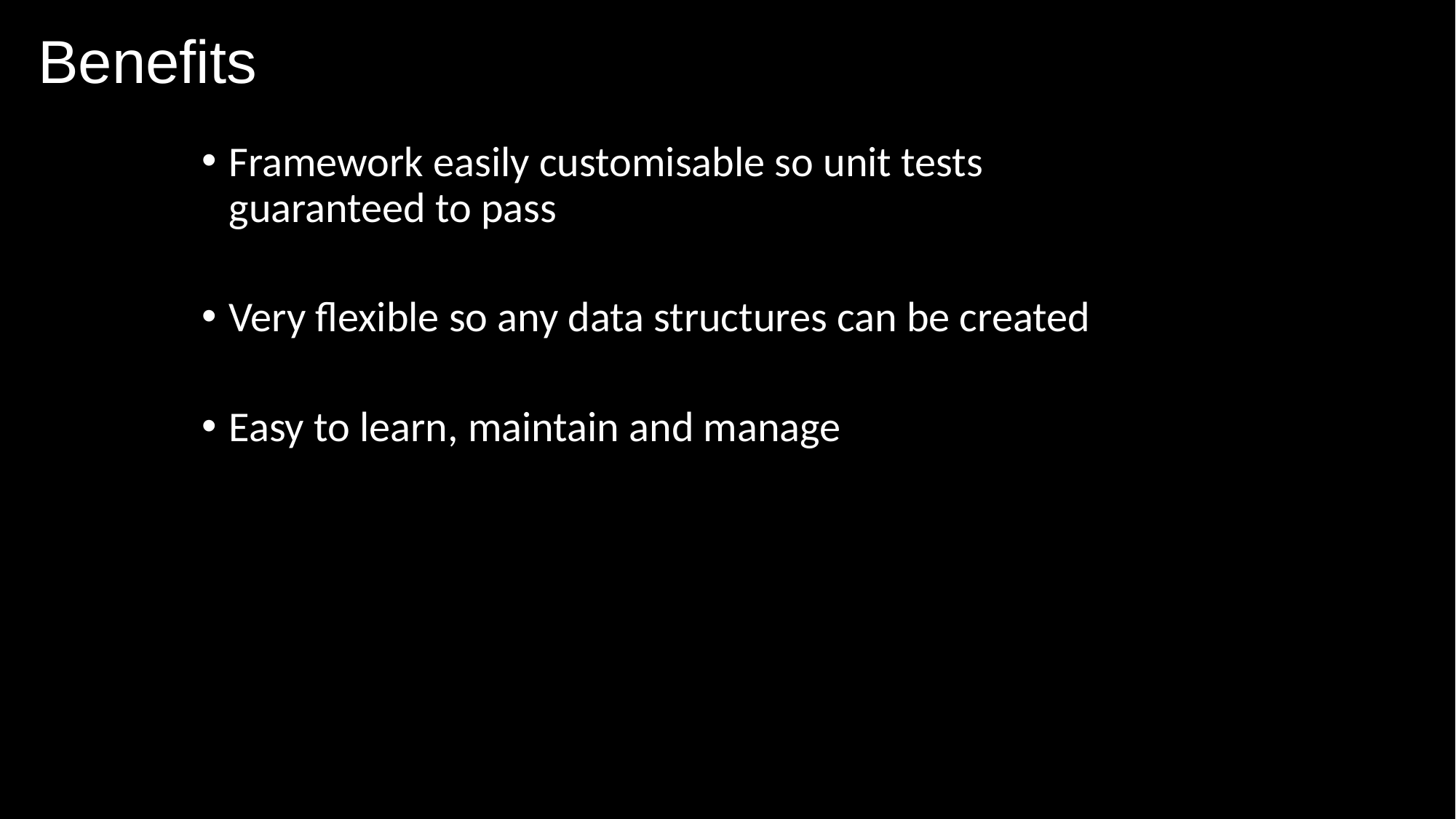

Benefits
Framework easily customisable so unit tests guaranteed to pass

Very flexible so any data structures can be created

Easy to learn, maintain and manage